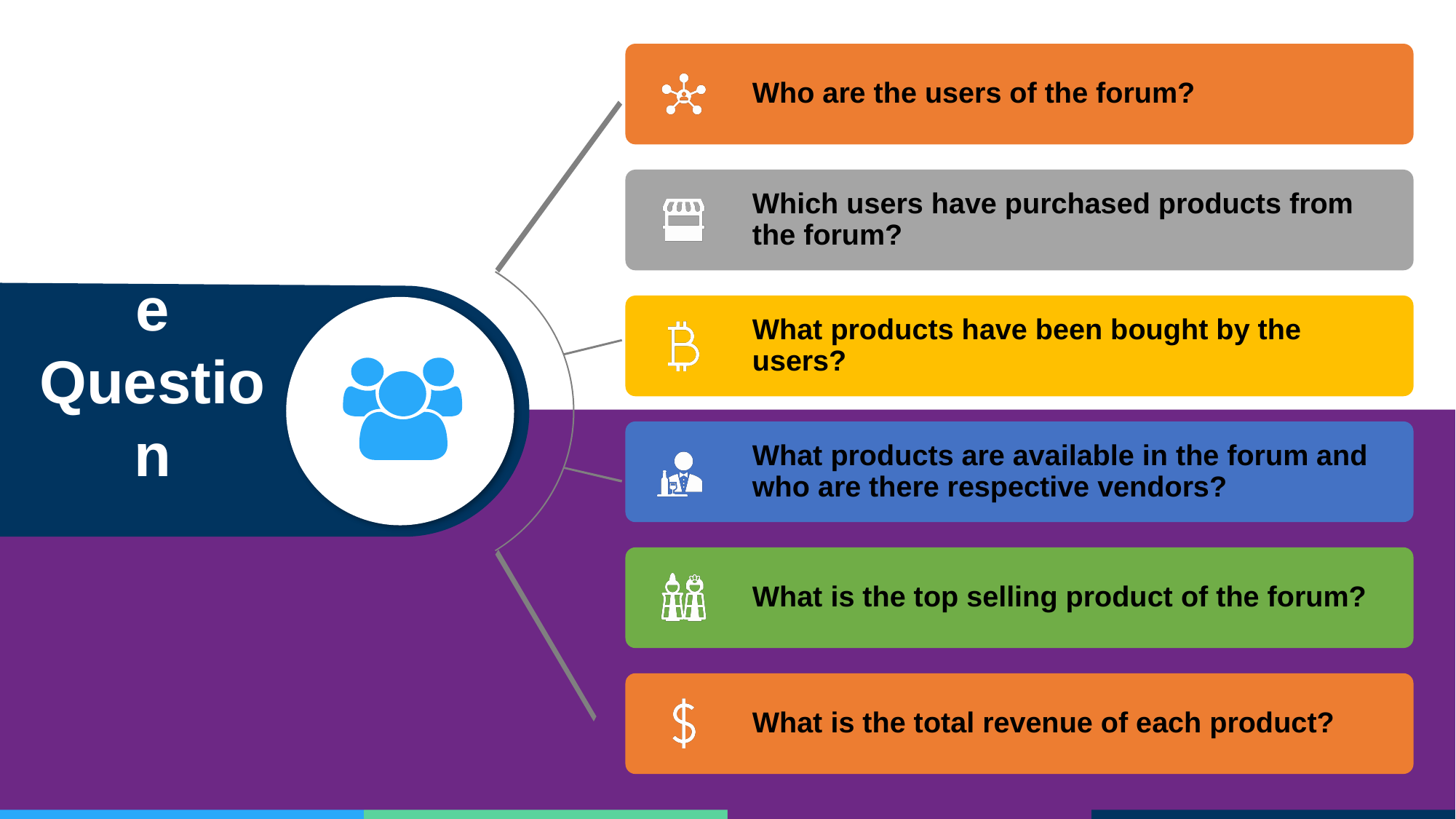

Who are the users of the forum?
Which users have purchased products from the forum?
What products have been bought by the users?
What products are available in the forum and who are there respective vendors?
What is the top selling product of the forum?
What is the total revenue of each product?

Possible Question